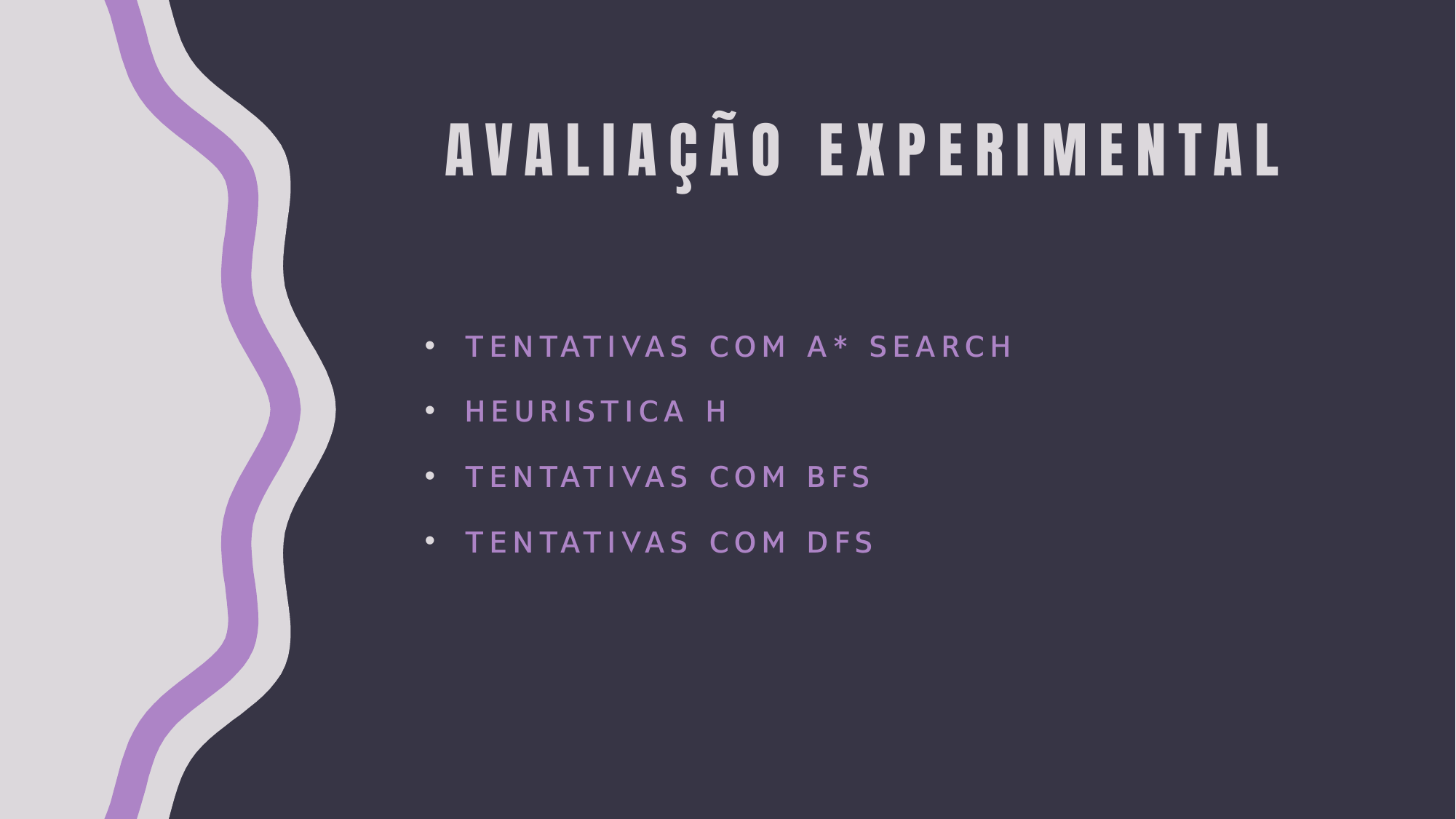

# Avaliação experimental
Tentativas com A* search
Heuristica H
Tentativas com BFS
Tentativas COM DFs